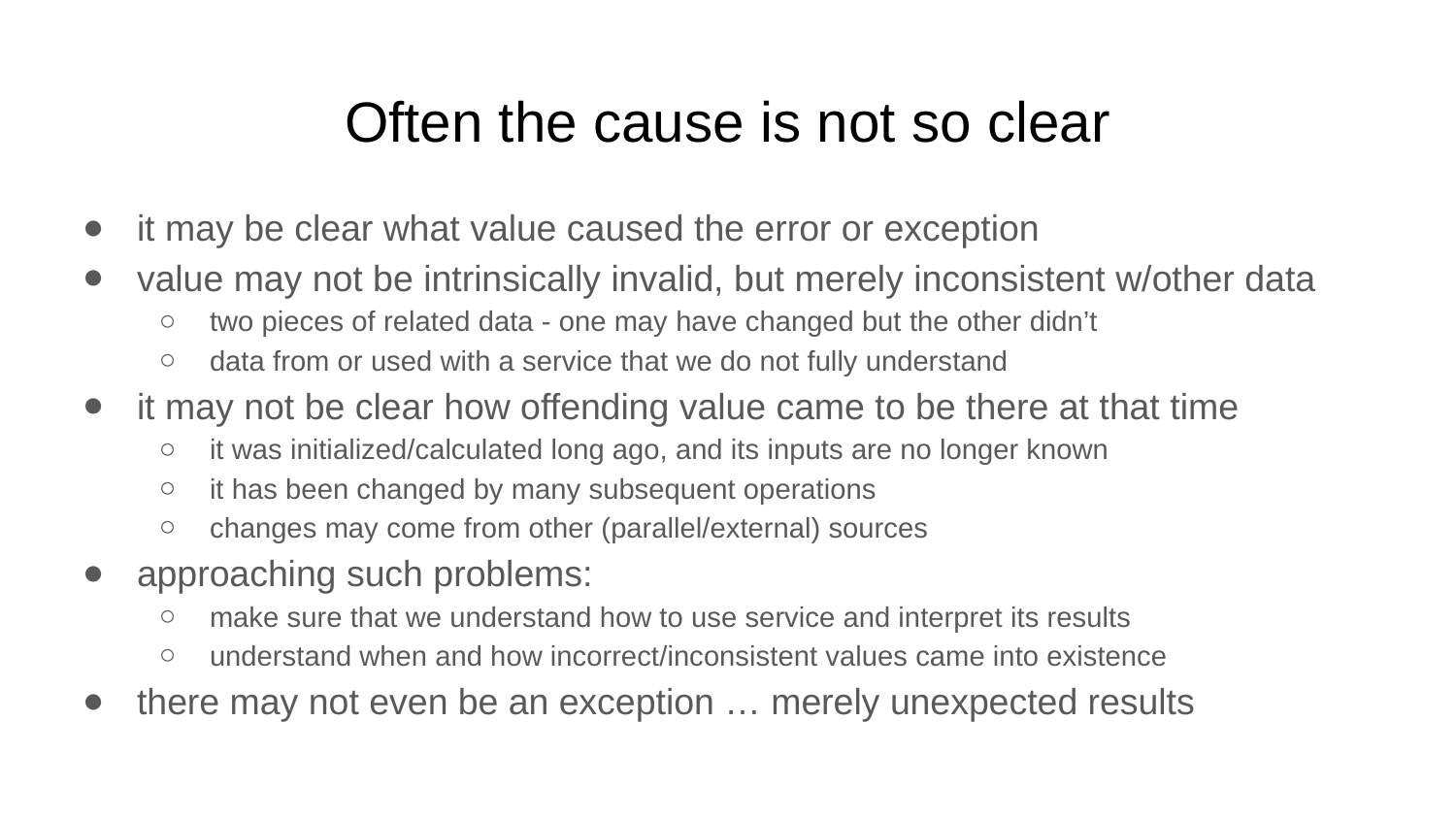

# Often the cause is not so clear
it may be clear what value caused the error or exception
value may not be intrinsically invalid, but merely inconsistent w/other data
two pieces of related data - one may have changed but the other didn’t
data from or used with a service that we do not fully understand
it may not be clear how offending value came to be there at that time
it was initialized/calculated long ago, and its inputs are no longer known
it has been changed by many subsequent operations
changes may come from other (parallel/external) sources
approaching such problems:
make sure that we understand how to use service and interpret its results
understand when and how incorrect/inconsistent values came into existence
there may not even be an exception … merely unexpected results